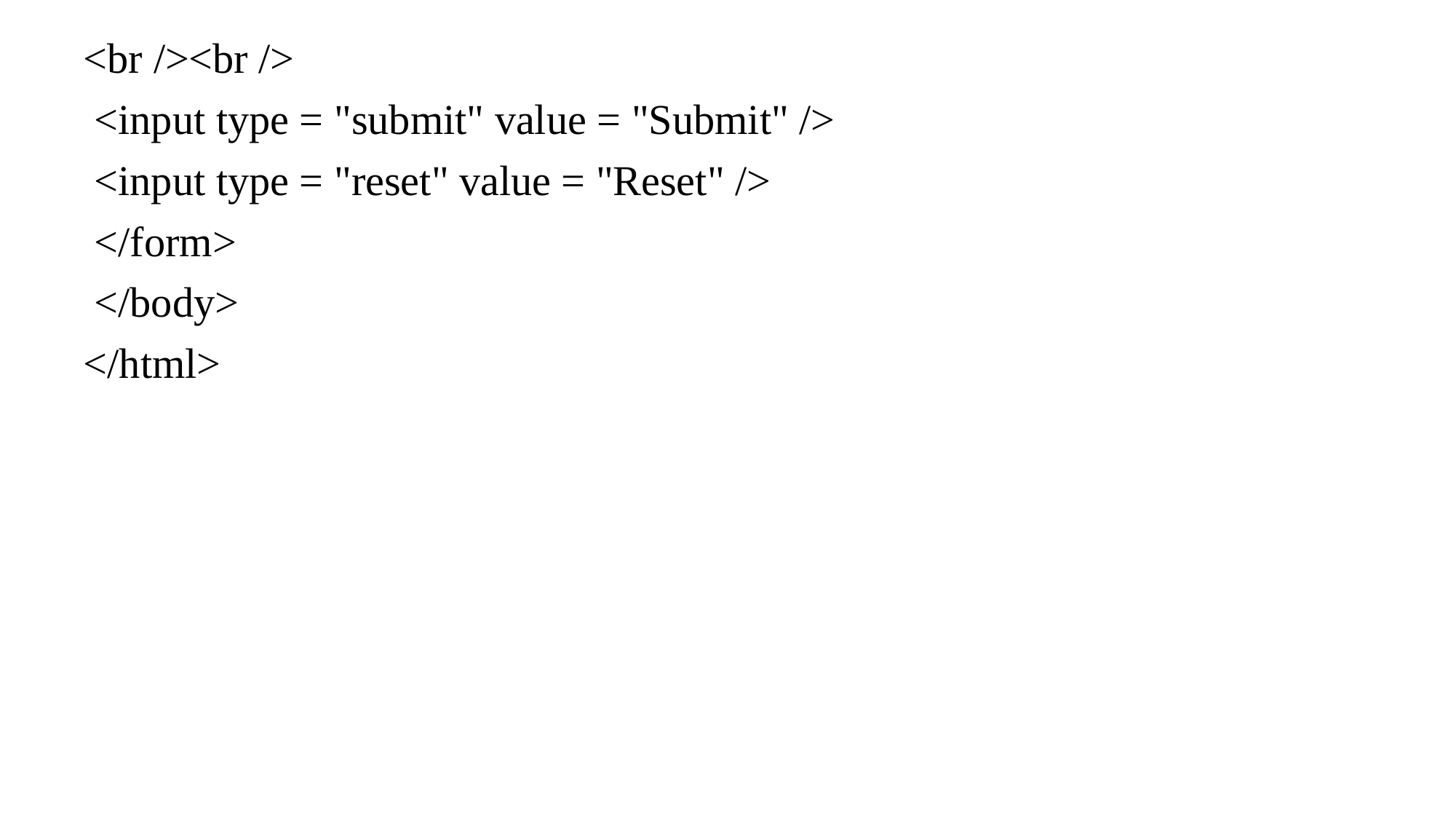

<br /><br />
 <input type = "submit" value = "Submit" />
 <input type = "reset" value = "Reset" />
 </form>
 </body>
</html>